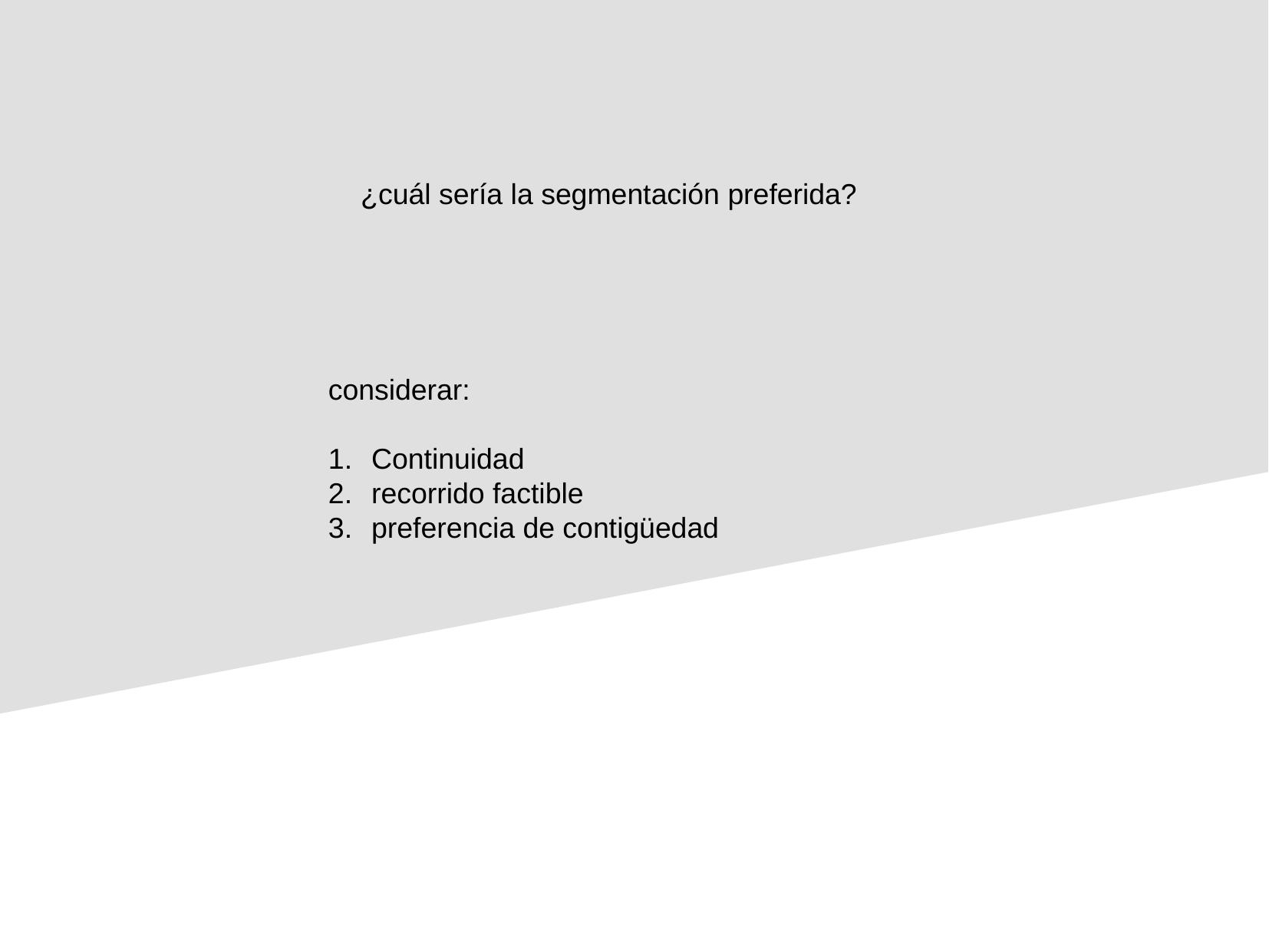

¿cuál sería la segmentación preferida?
considerar:
Continuidad
recorrido factible
preferencia de contigüedad